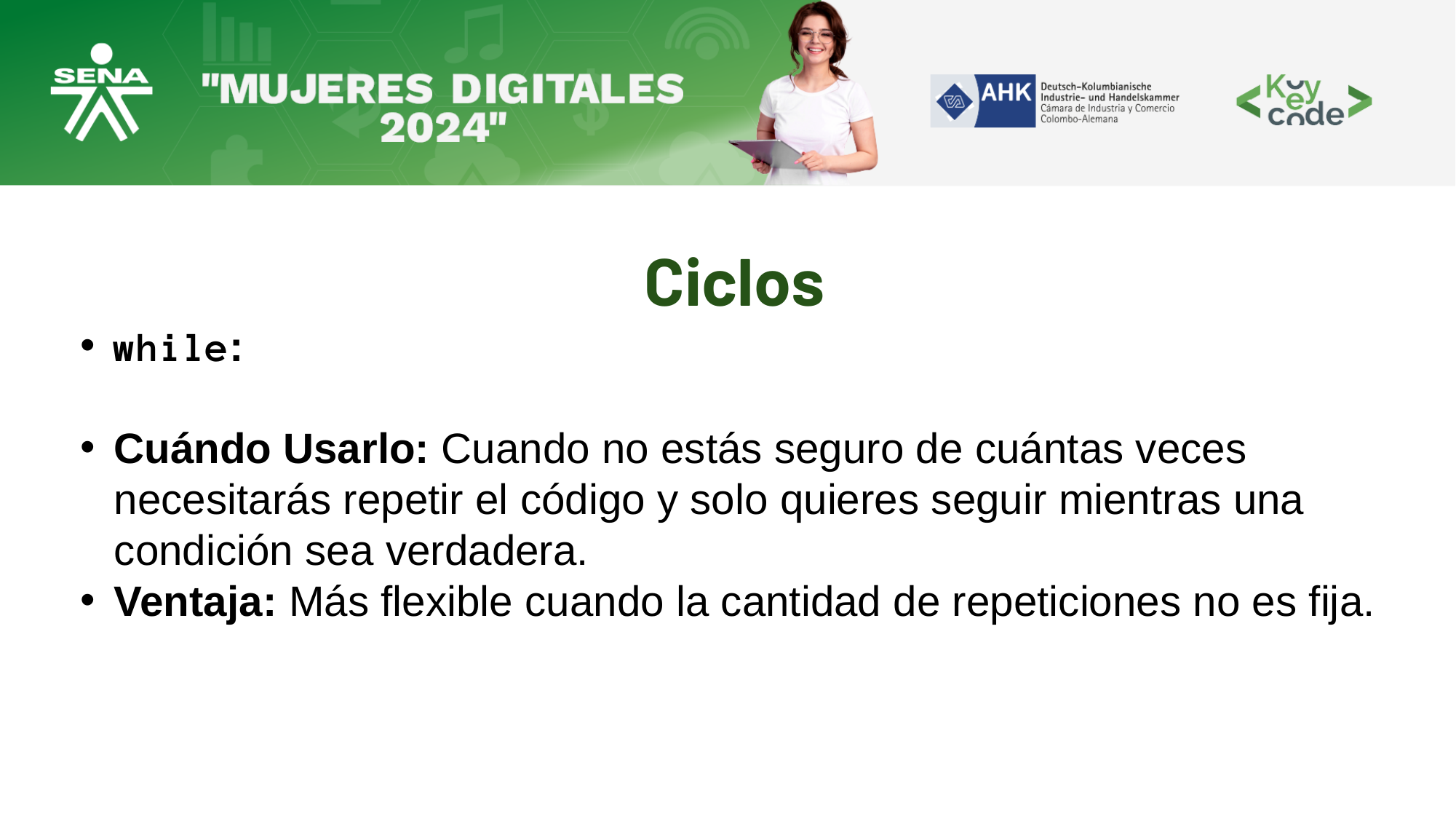

Ciclos
while:

Cuándo Usarlo: Cuando no estás seguro de cuántas veces necesitarás repetir el código y solo quieres seguir mientras una condición sea verdadera.
Ventaja: Más flexible cuando la cantidad de repeticiones no es fija.